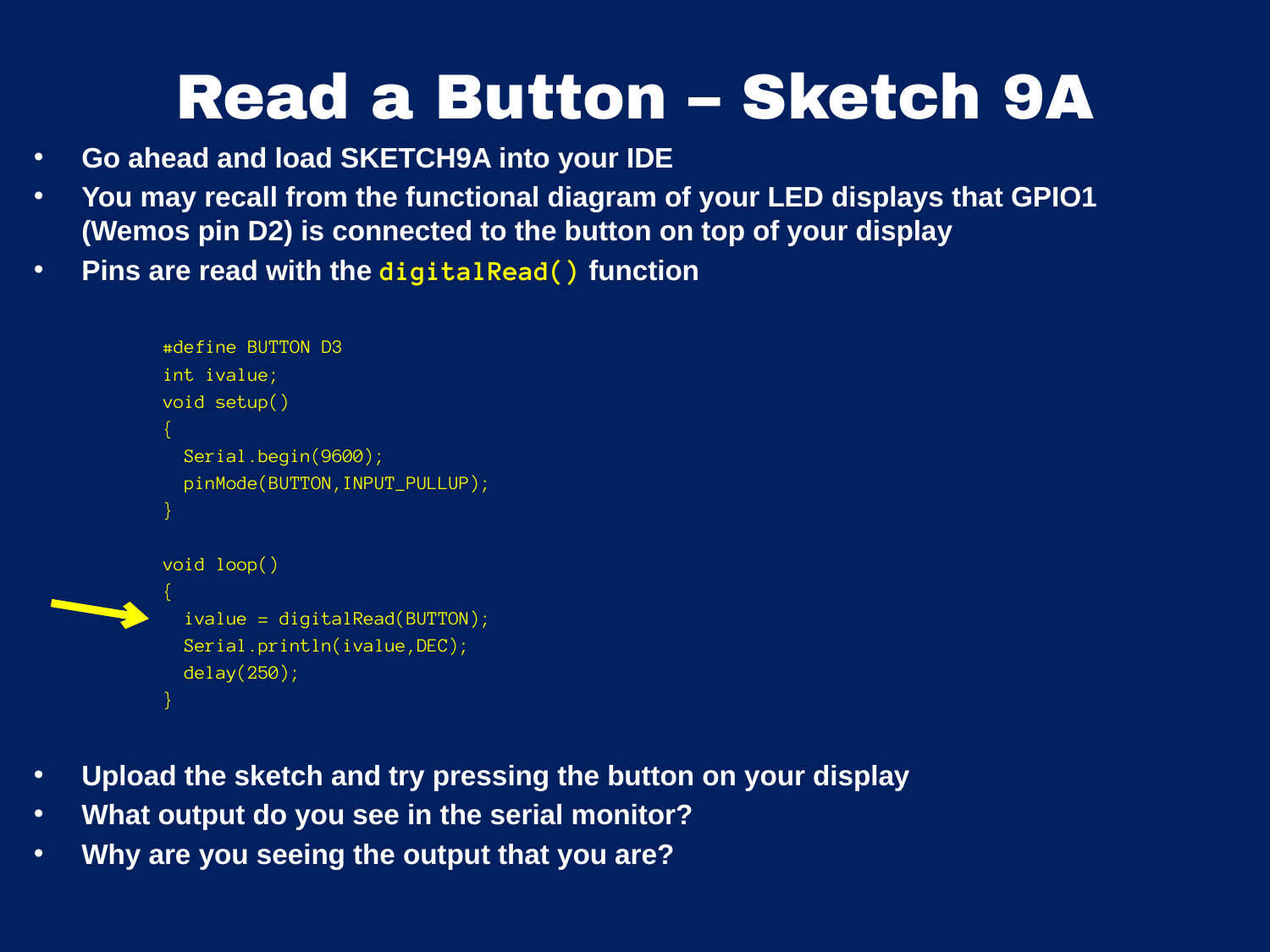

# Read a Button – Sketch 9A
Go ahead and load SKETCH9A into your IDE
You may recall from the functional diagram of your LED displays that GPIO1 (Wemos pin D2) is connected to the button on top of your display
Pins are read with the digitalRead() function
#define BUTTON D3
int ivalue;
void setup()
{
  Serial.begin(9600);
  pinMode(BUTTON,INPUT_PULLUP);
}

void loop()
{
  ivalue = digitalRead(BUTTON);
  Serial.println(ivalue,DEC);
  delay(250);
}
Upload the sketch and try pressing the button on your display
What output do you see in the serial monitor?
Why are you seeing the output that you are?